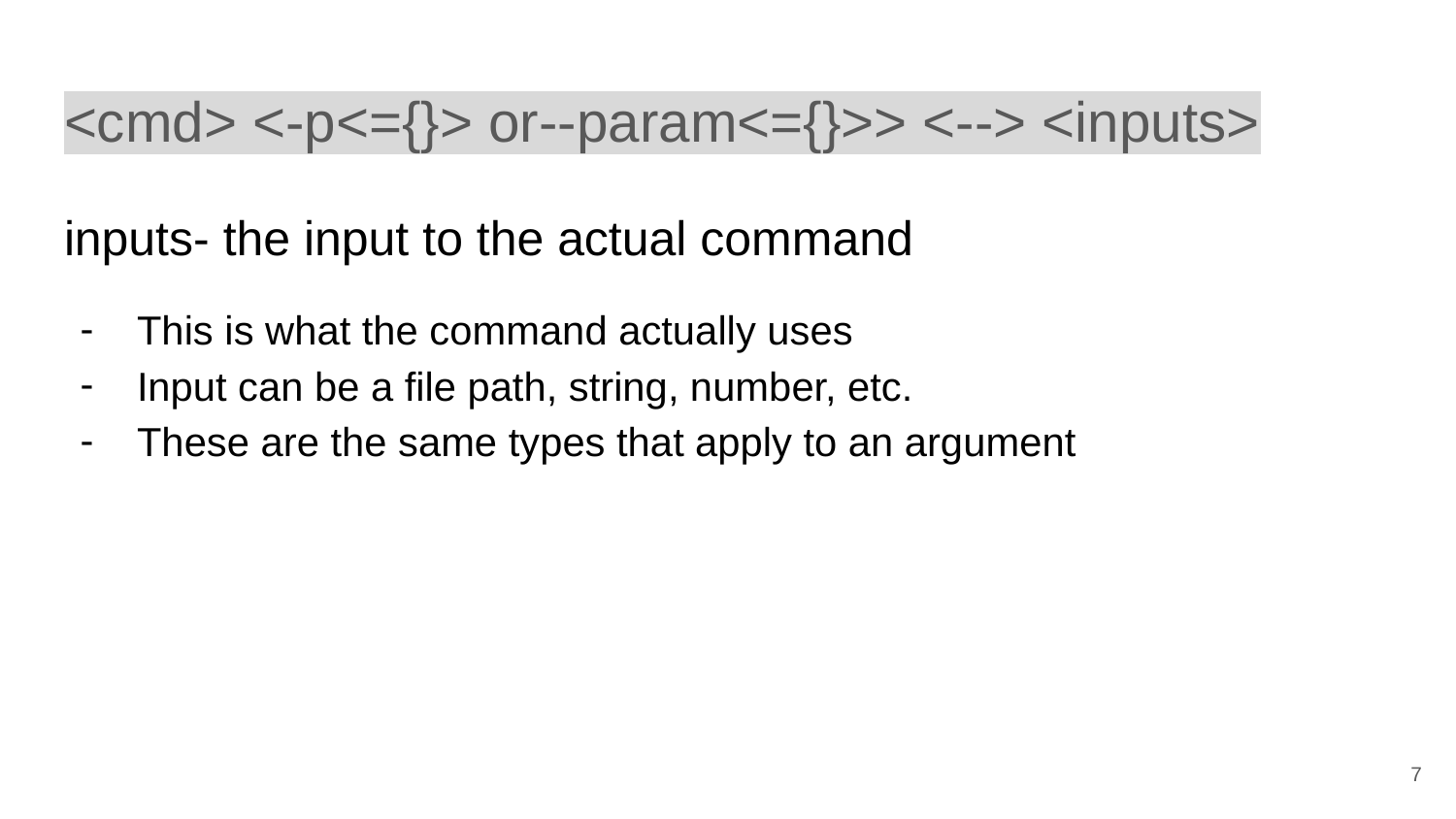

# <cmd> <-p<={}> or--param<={}>> <--> <inputs>

inputs- the input to the actual command
This is what the command actually uses
Input can be a file path, string, number, etc.
These are the same types that apply to an argument
7